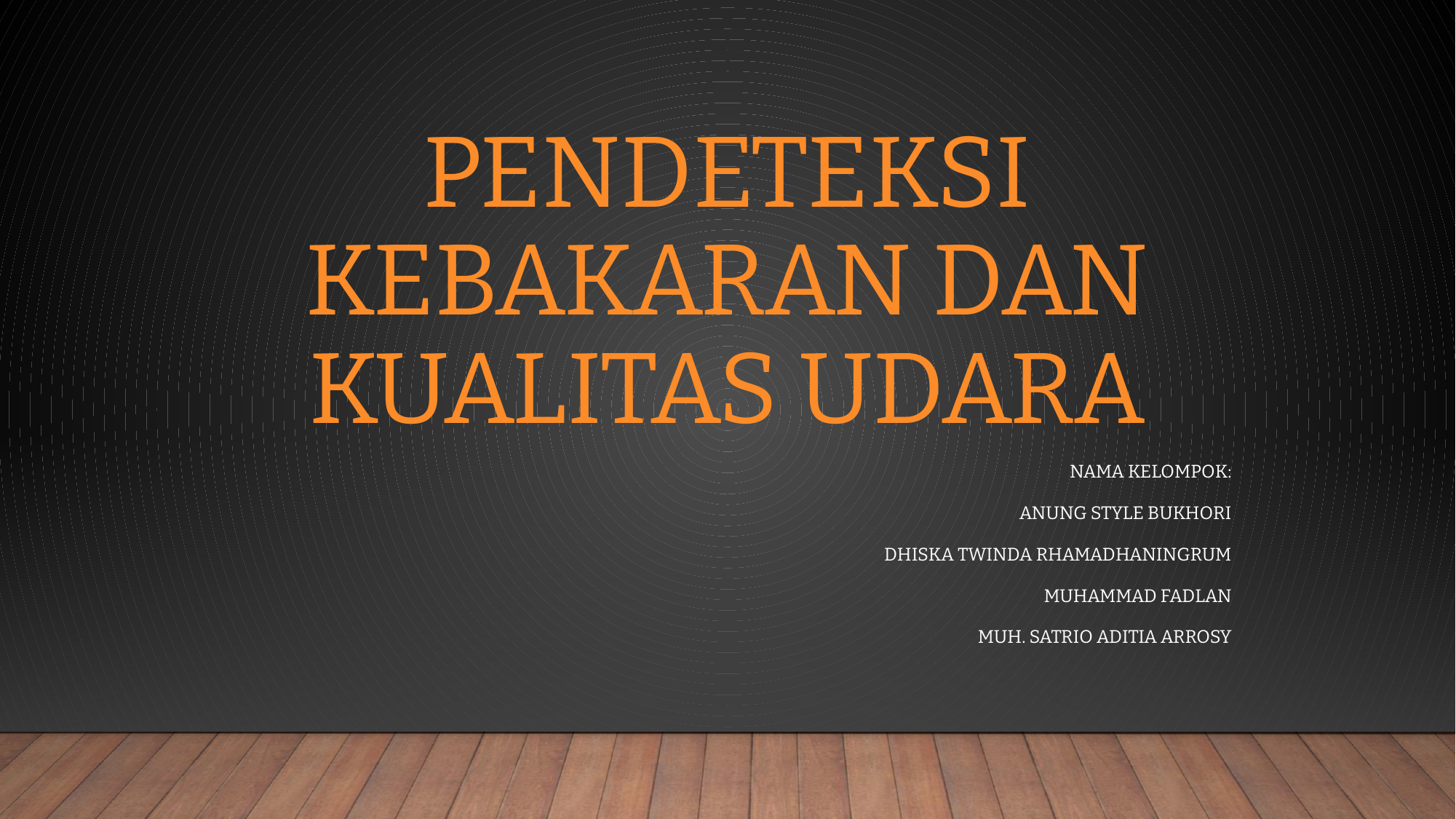

# PENDETEKSI KEBAKARAN DAN KUALITAS UDARA
Nama kelompok:
ANUNG STYLE BUKHORI
Dhiska Twinda rhamadhaningrum
MUHAMMAD Fadlan
MUH. SATRIO ADITIA ARROSY